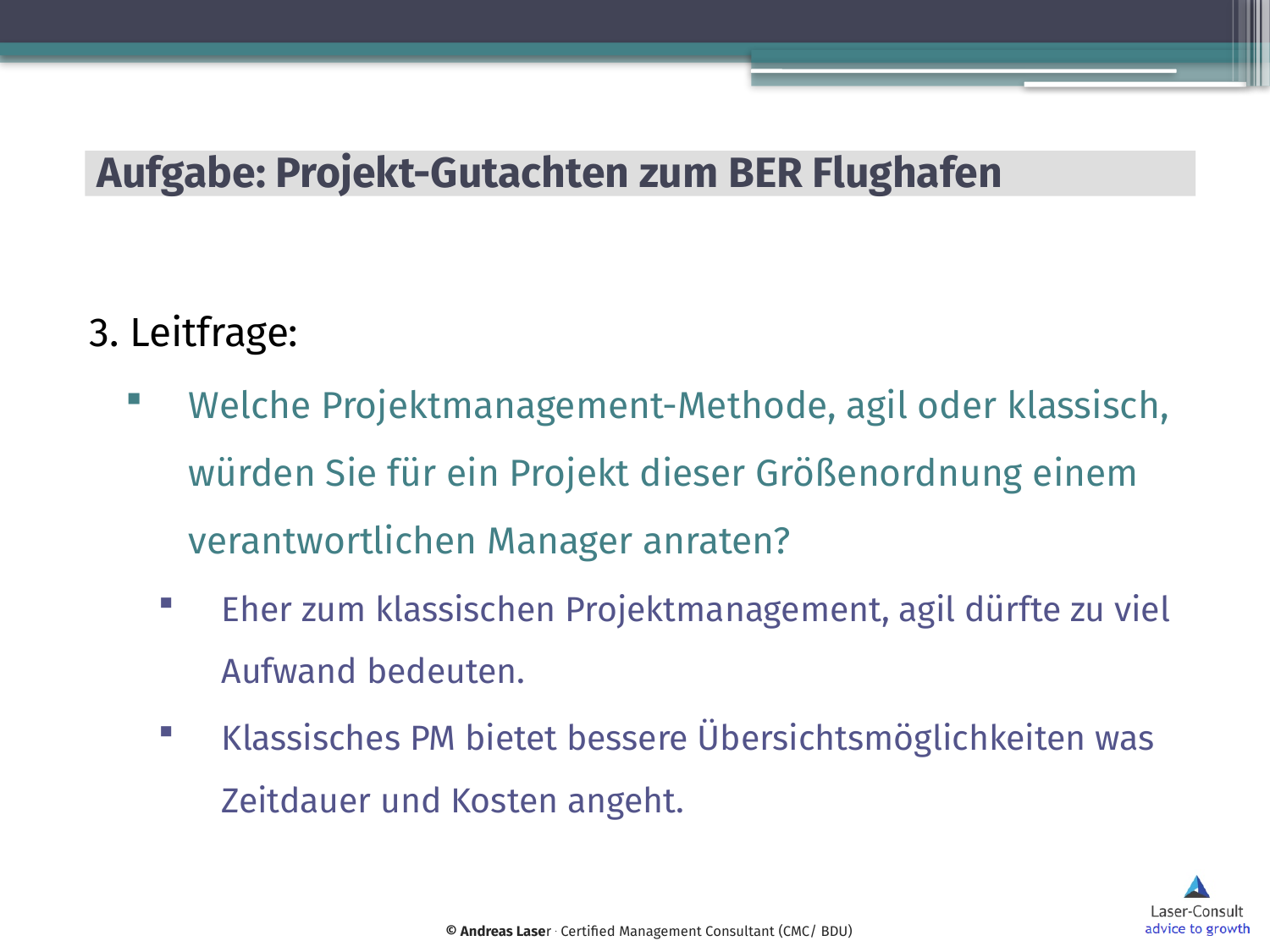

# Aufgabe: Projekt-Gutachten zum BER Flughafen

3. Leitfrage:
Welche Projektmanagement-Methode, agil oder klassisch, würden Sie für ein Projekt dieser Größenordnung einem verantwortlichen Manager anraten?
Eher zum klassischen Projektmanagement, agil dürfte zu viel Aufwand bedeuten.
Klassisches PM bietet bessere Übersichtsmöglichkeiten was Zeitdauer und Kosten angeht.